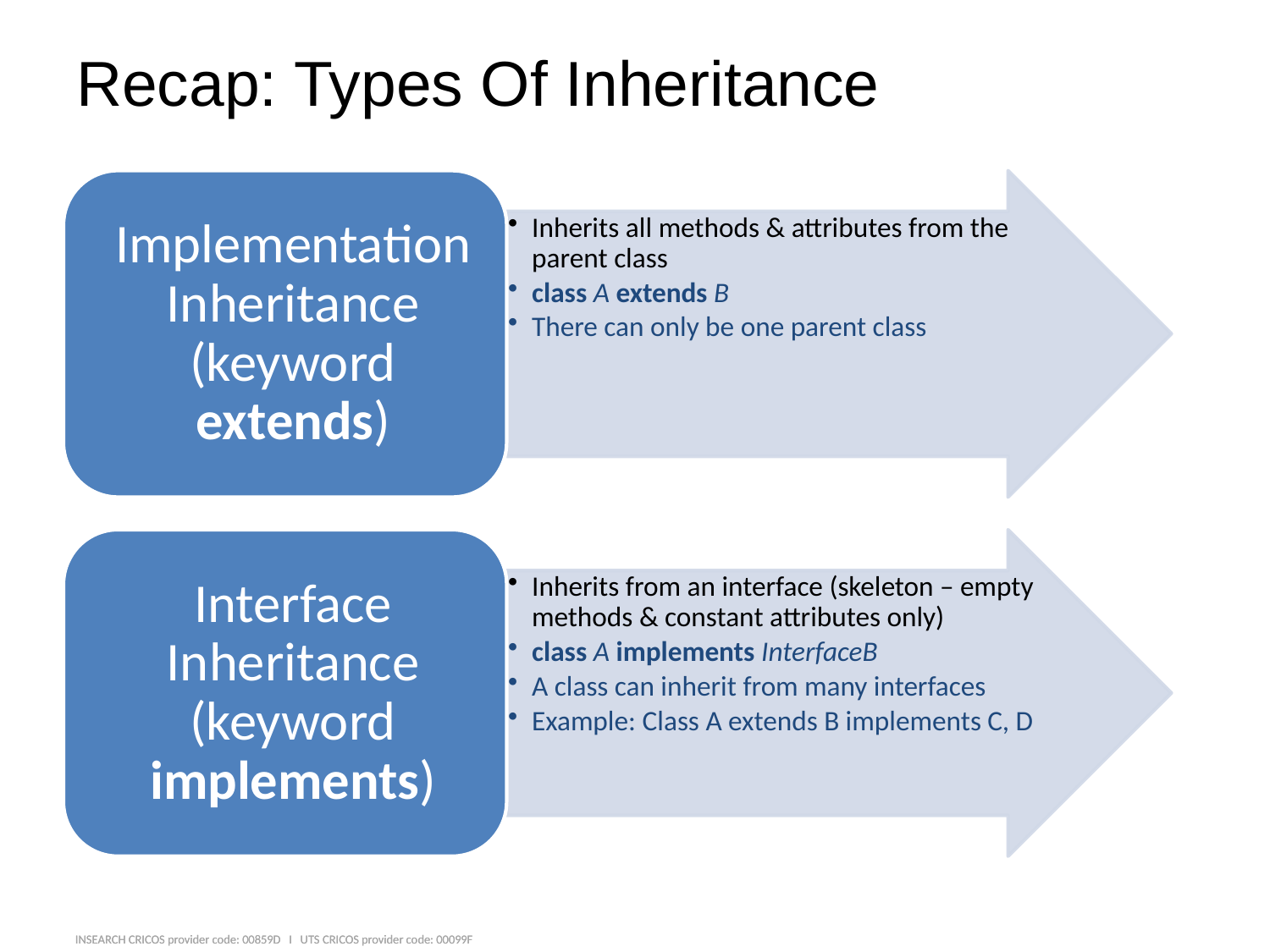

# Recap: Types Of Inheritance
Inherits all methods & attributes from the parent class
class A extends B
There can only be one parent class
Implementation Inheritance (keyword extends)
Inherits from an interface (skeleton – empty methods & constant attributes only)
class A implements InterfaceB
A class can inherit from many interfaces
Example: Class A extends B implements C, D
Interface Inheritance (keyword implements)